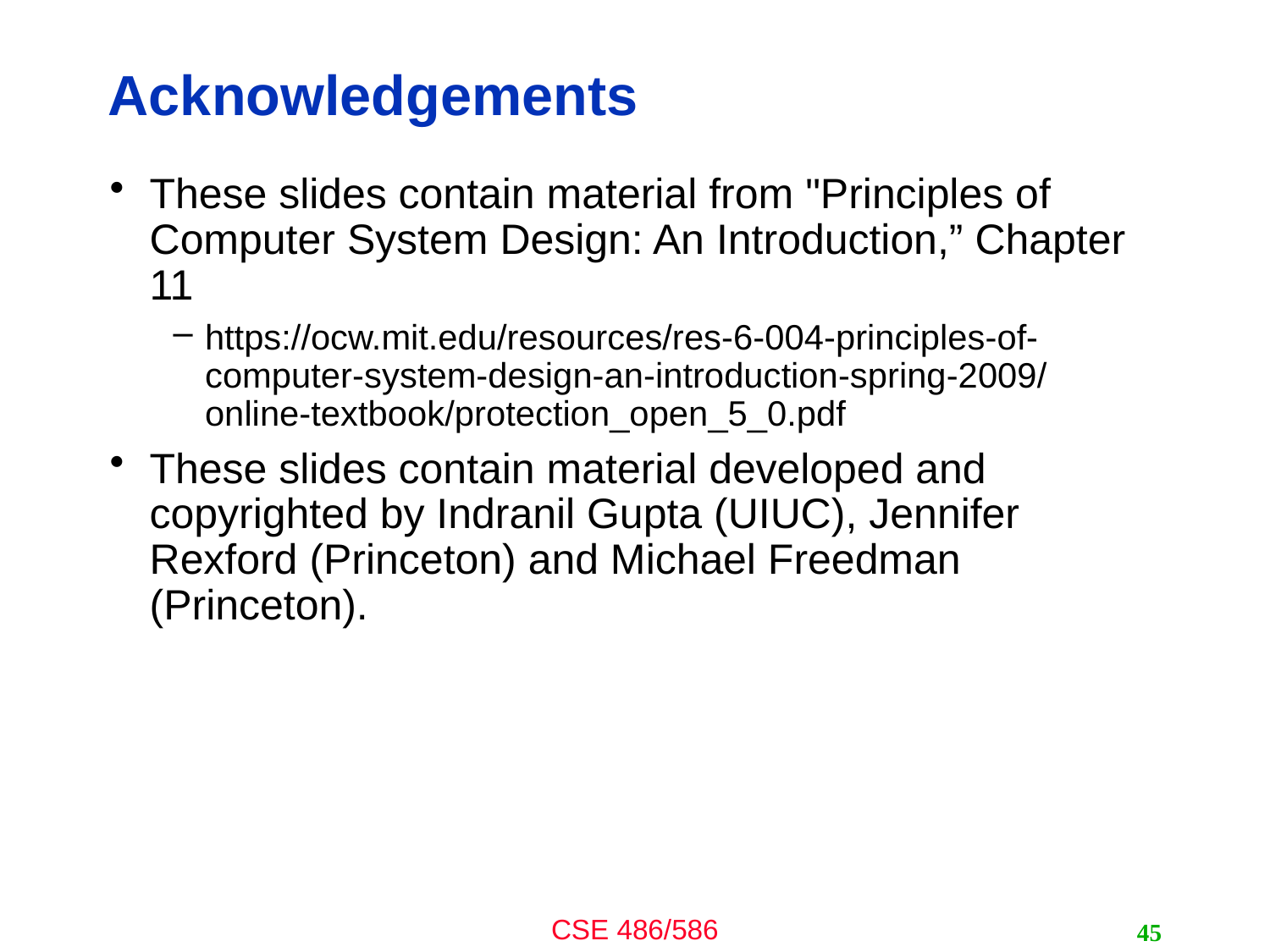

# Acknowledgements
These slides contain material from "Principles of Computer System Design: An Introduction,” Chapter 11
https://ocw.mit.edu/resources/res-6-004-principles-of-computer-system-design-an-introduction-spring-2009/online-textbook/protection_open_5_0.pdf
These slides contain material developed and copyrighted by Indranil Gupta (UIUC), Jennifer Rexford (Princeton) and Michael Freedman (Princeton).
45